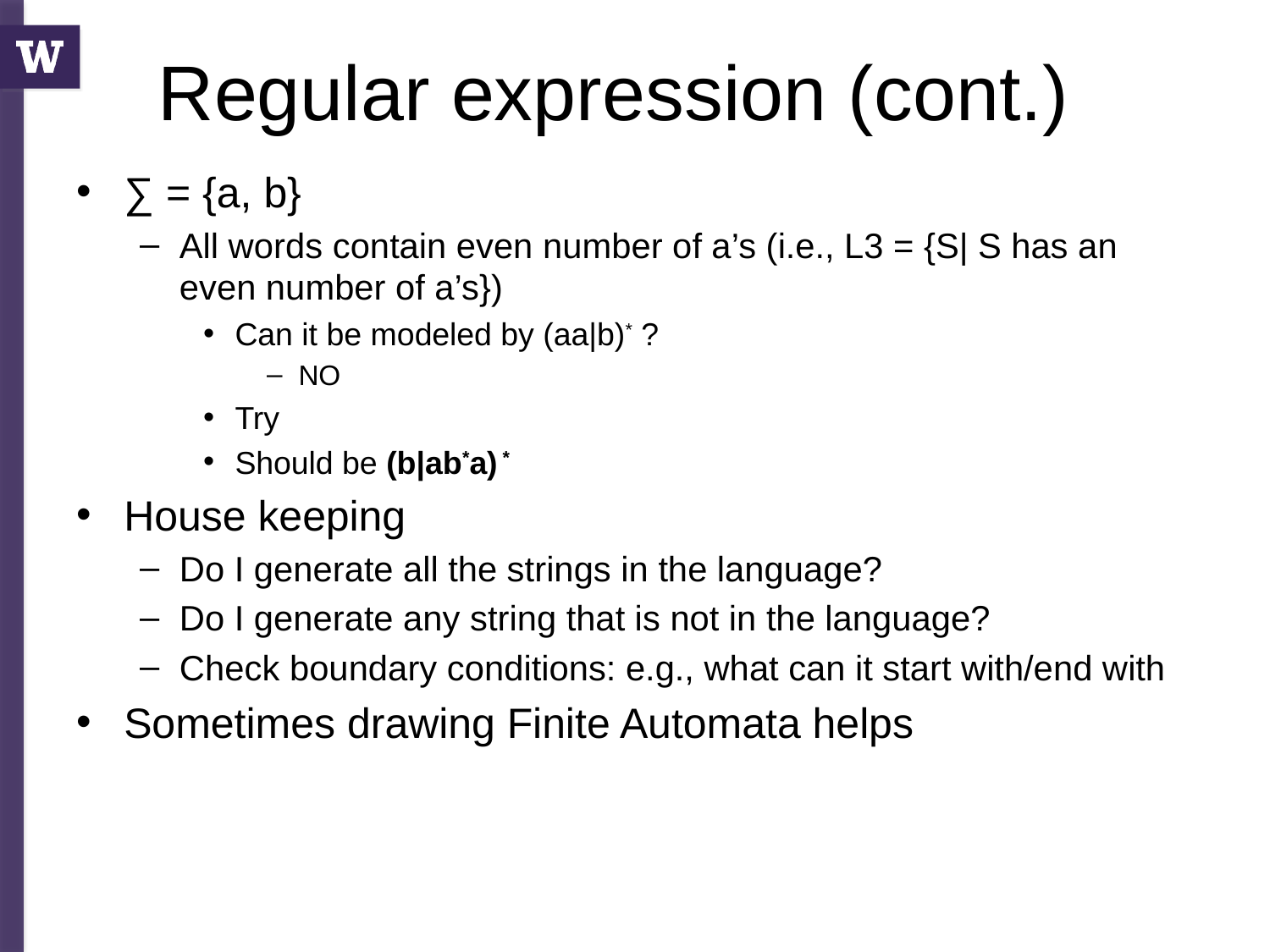

# Regular expression (cont.)
∑ = {a, b}
All words contain even number of a’s (i.e., L3 = {S| S has an even number of a’s})
Can it be modeled by (aa|b)* ?
NO
Try
Should be (b|ab*a) *
House keeping
Do I generate all the strings in the language?
Do I generate any string that is not in the language?
Check boundary conditions: e.g., what can it start with/end with
Sometimes drawing Finite Automata helps